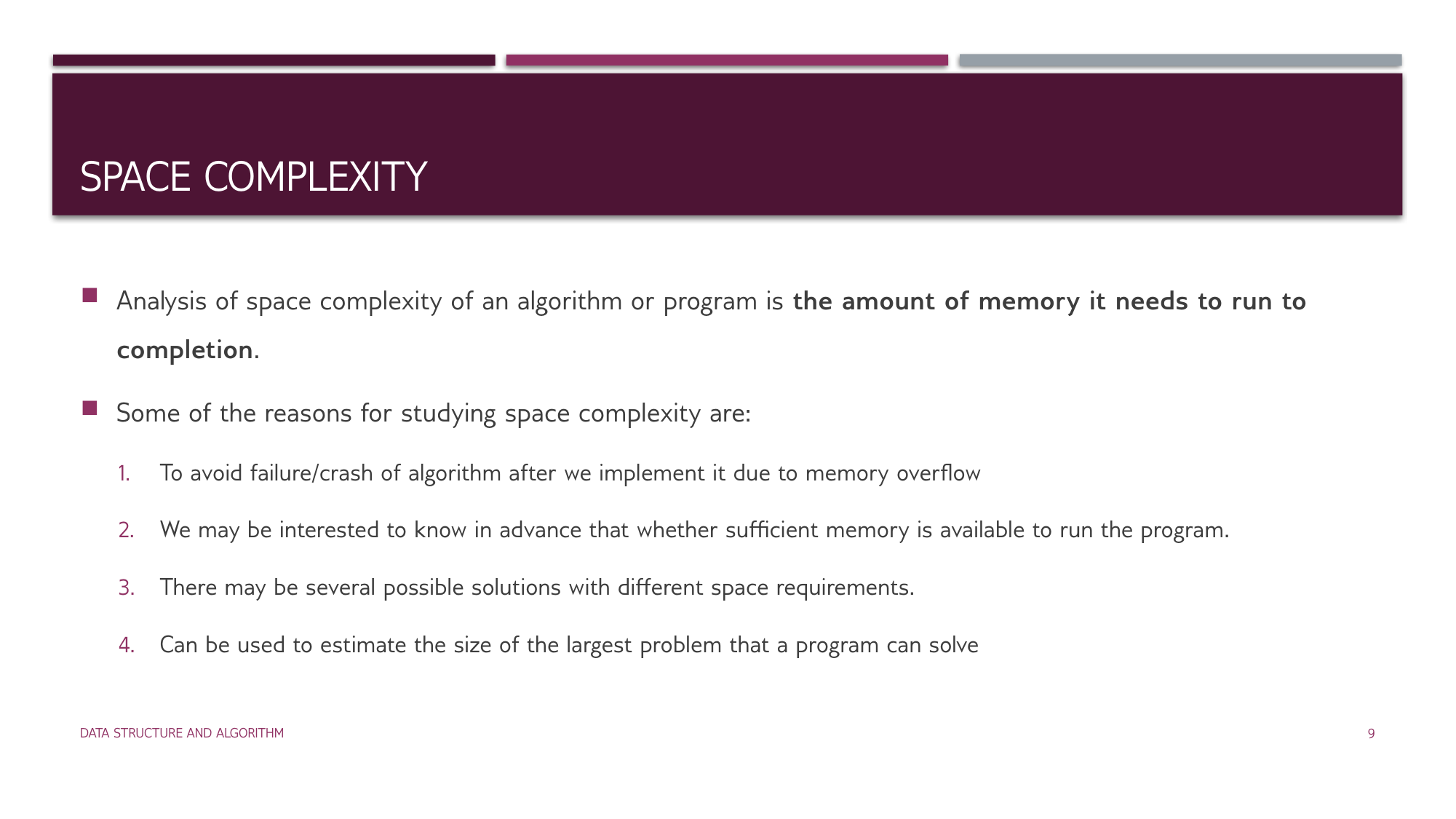

# Space complexity
Analysis of space complexity of an algorithm or program is the amount of memory it needs to run to completion.
Some of the reasons for studying space complexity are:
To avoid failure/crash of algorithm after we implement it due to memory overflow
We may be interested to know in advance that whether sufficient memory is available to run the program.
There may be several possible solutions with different space requirements.
Can be used to estimate the size of the largest problem that a program can solve

Data Structure and Algorithm
9